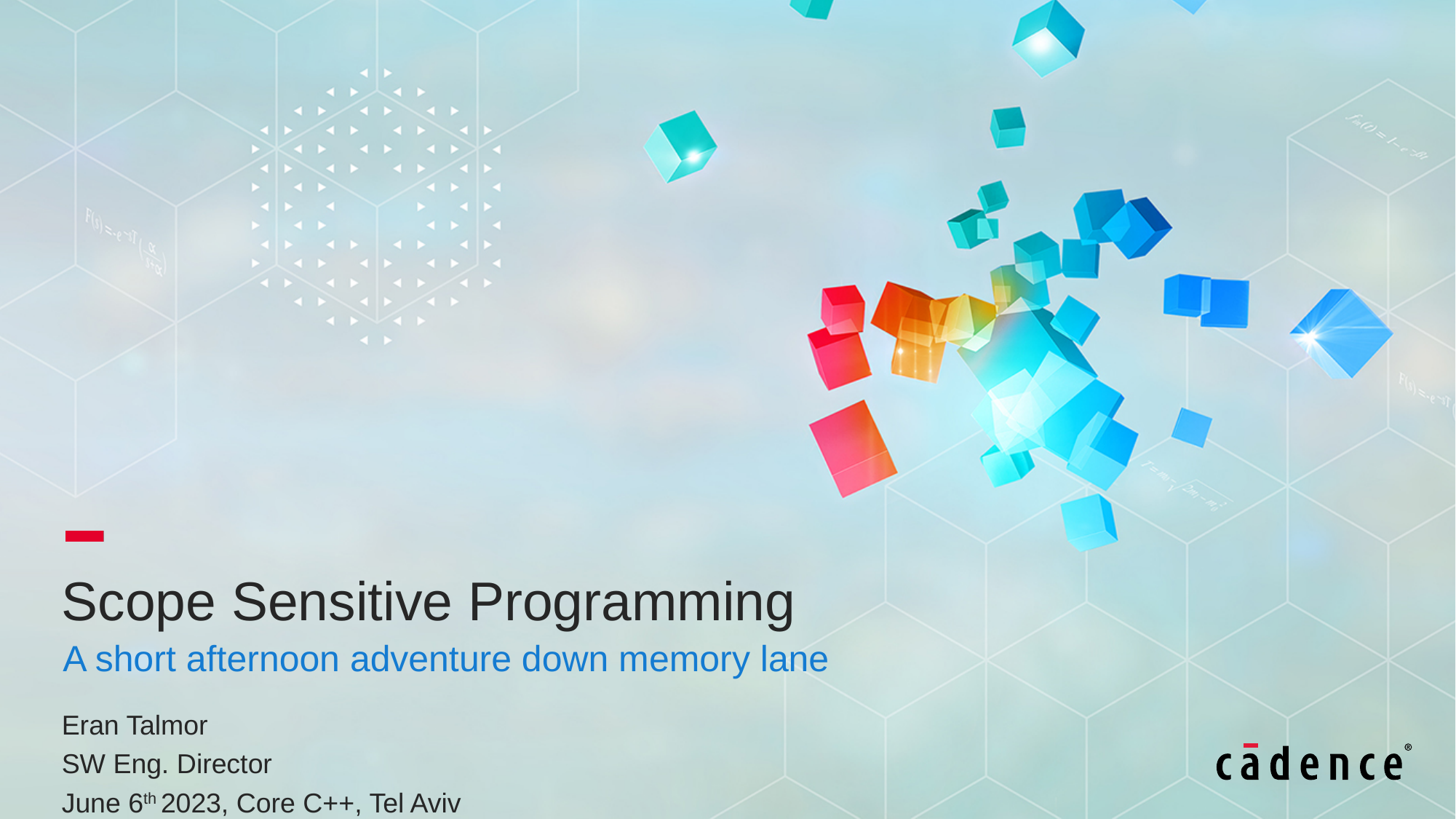

# Scope Sensitive Programming
A short afternoon adventure down memory lane
Eran Talmor
SW Eng. Director
June 6th 2023, Core C++, Tel Aviv